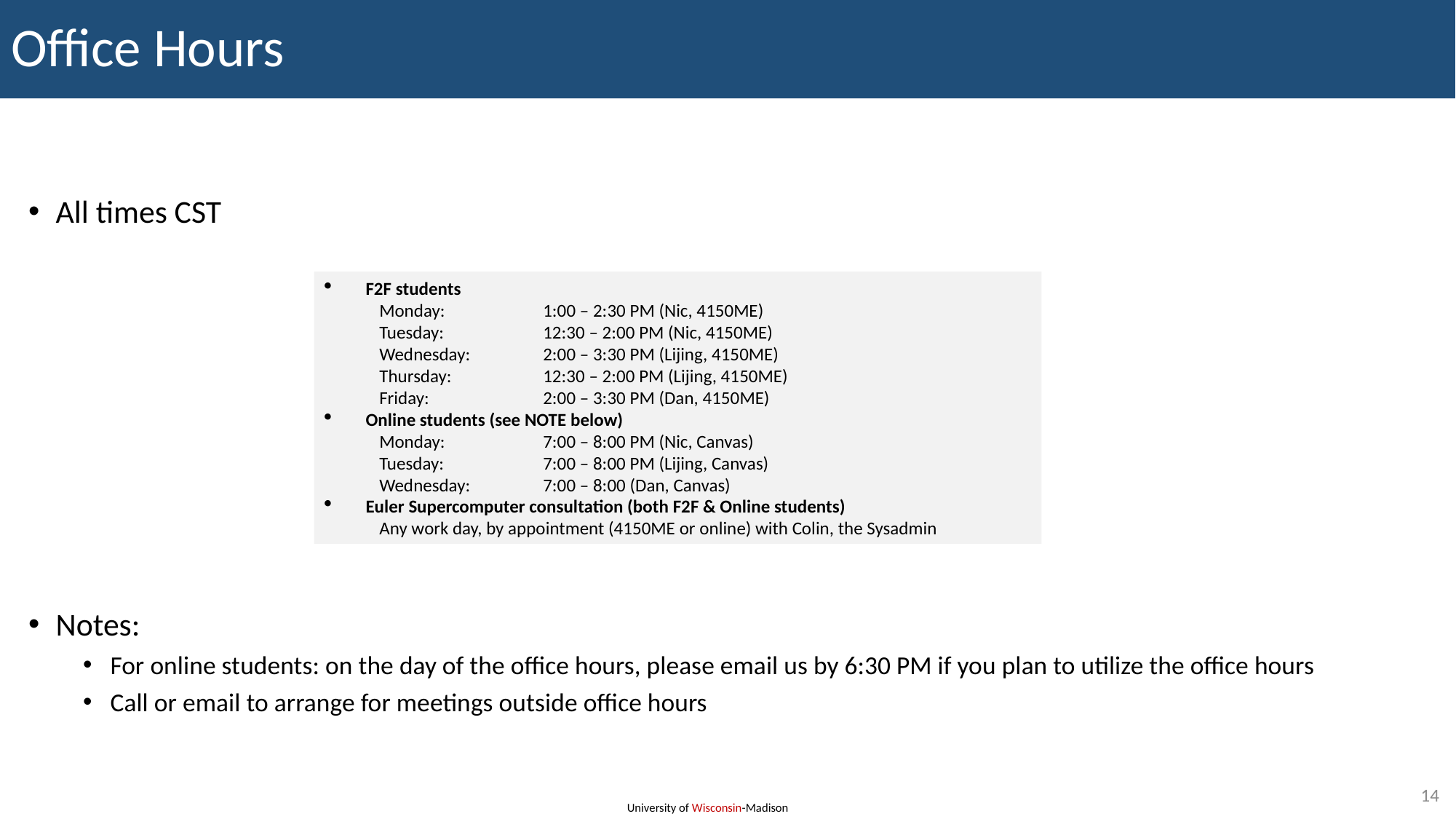

# Office Hours
All times CST

Notes:
For online students: on the day of the office hours, please email us by 6:30 PM if you plan to utilize the office hours
Call or email to arrange for meetings outside office hours
F2F students
	Monday: 	1:00 – 2:30 PM (Nic, 4150ME)
	Tuesday:	12:30 – 2:00 PM (Nic, 4150ME)
	Wednesday:	2:00 – 3:30 PM (Lijing, 4150ME)
	Thursday:	12:30 – 2:00 PM (Lijing, 4150ME)
	Friday:		2:00 – 3:30 PM (Dan, 4150ME)
Online students (see NOTE below)
	Monday: 	7:00 – 8:00 PM (Nic, Canvas)
	Tuesday: 	7:00 – 8:00 PM (Lijing, Canvas)
	Wednesday:	7:00 – 8:00 (Dan, Canvas)
Euler Supercomputer consultation (both F2F & Online students)
	Any work day, by appointment (4150ME or online) with Colin, the Sysadmin
14